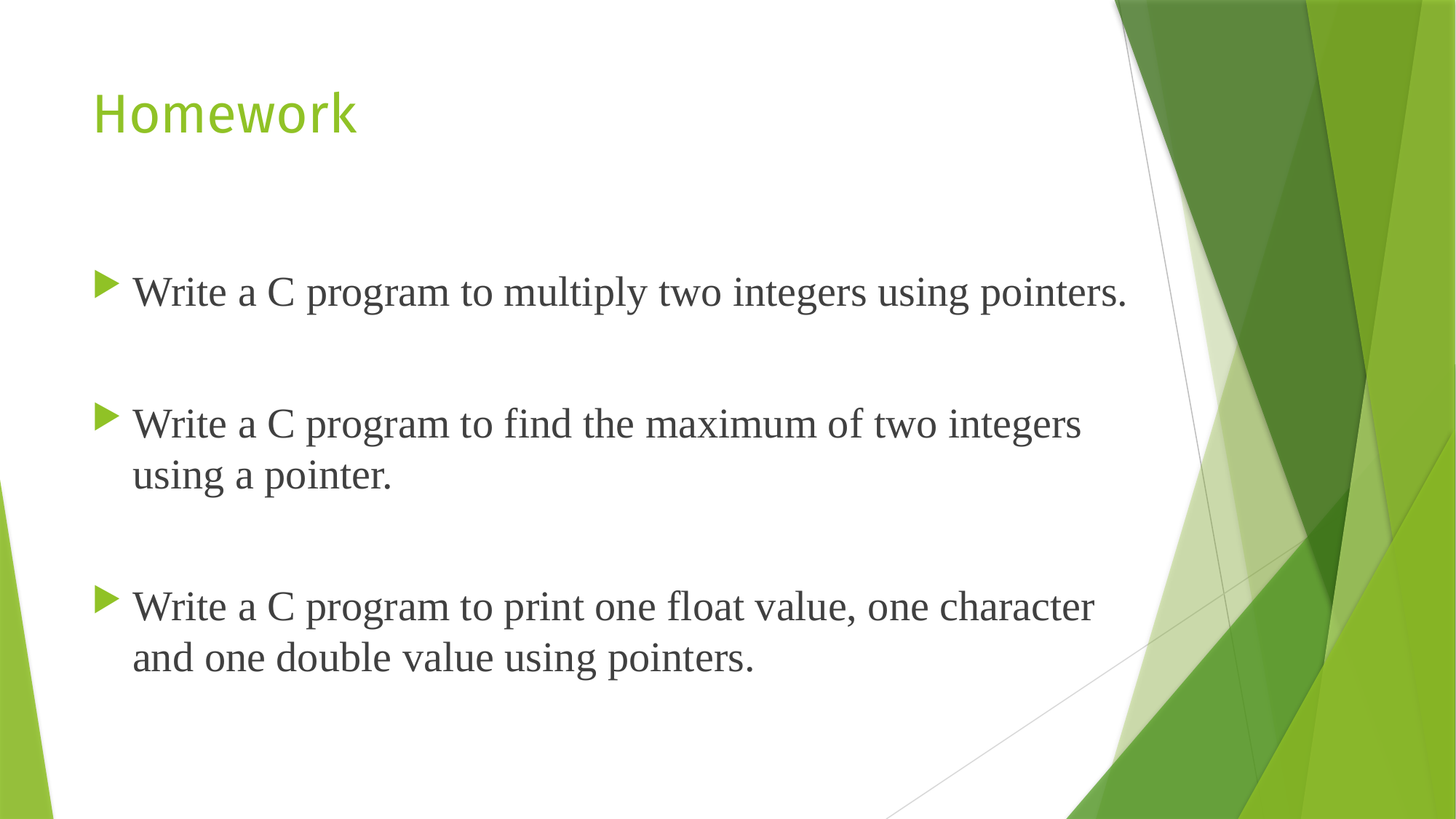

# Homework
Write a C program to multiply two integers using pointers.

Write a C program to find the maximum of two integers using a pointer.

Write a C program to print one float value, one character and one double value using pointers.